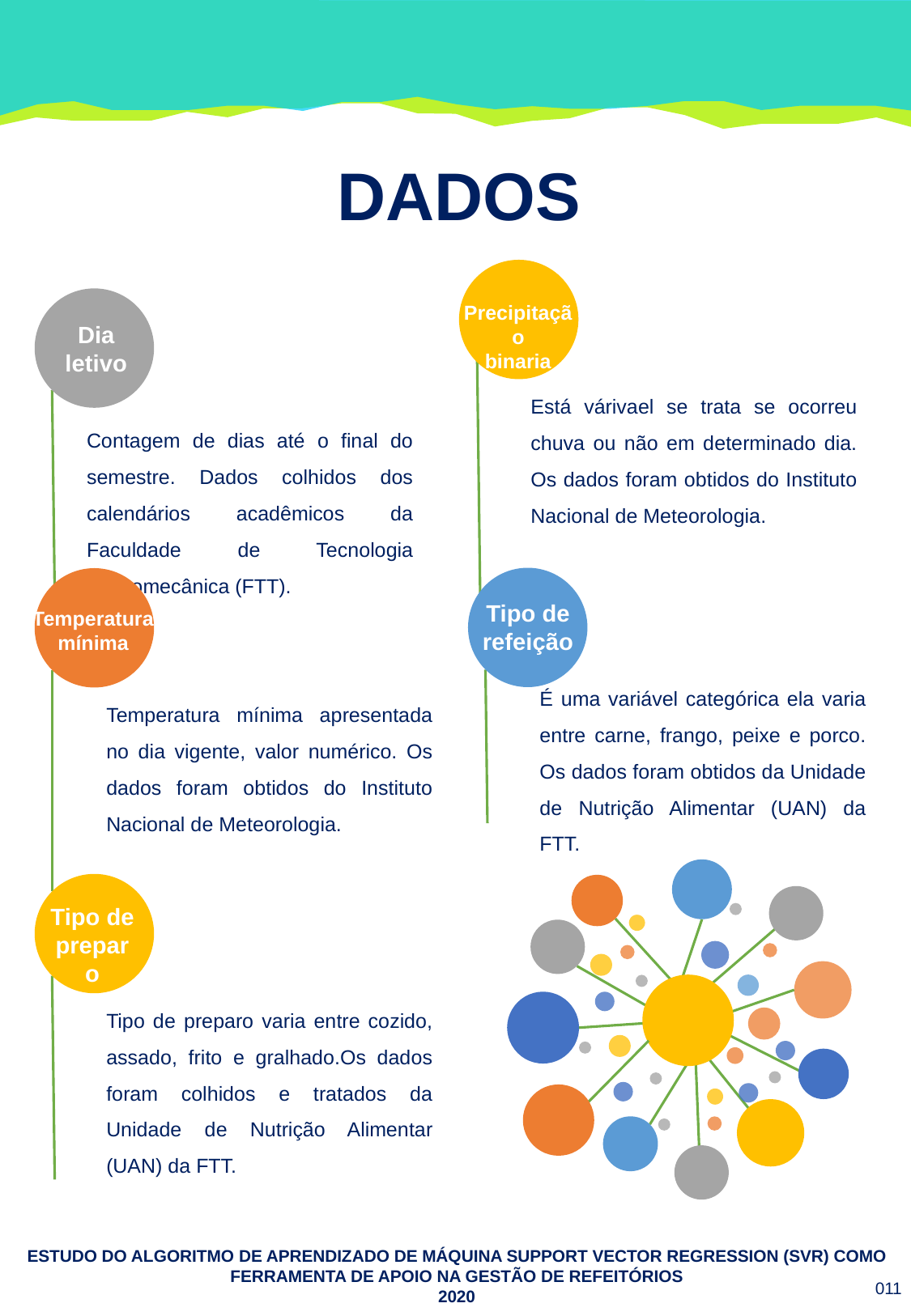

DADOS

Precipitação
binaria
Dia letivo
Está várivael se trata se ocorreu chuva ou não em determinado dia. Os dados foram obtidos do Instituto Nacional de Meteorologia.
Contagem de dias até o final do semestre. Dados colhidos dos calendários acadêmicos da Faculdade de Tecnologia Termomecânica (FTT).

Tipo de refeição
Temperatura mínima
É uma variável categórica ela varia entre carne, frango, peixe e porco. Os dados foram obtidos da Unidade de Nutrição Alimentar (UAN) da FTT.
Temperatura mínima apresentada no dia vigente, valor numérico. Os dados foram obtidos do Instituto Nacional de Meteorologia.

Tipo de preparo
Tipo de preparo varia entre cozido, assado, frito e gralhado.Os dados foram colhidos e tratados da Unidade de Nutrição Alimentar (UAN) da FTT.
ESTUDO DO ALGORITMO DE APRENDIZADO DE MÁQUINA SUPPORT VECTOR REGRESSION (SVR) COMO FERRAMENTA DE APOIO NA GESTÃO DE REFEITÓRIOS
2020
011